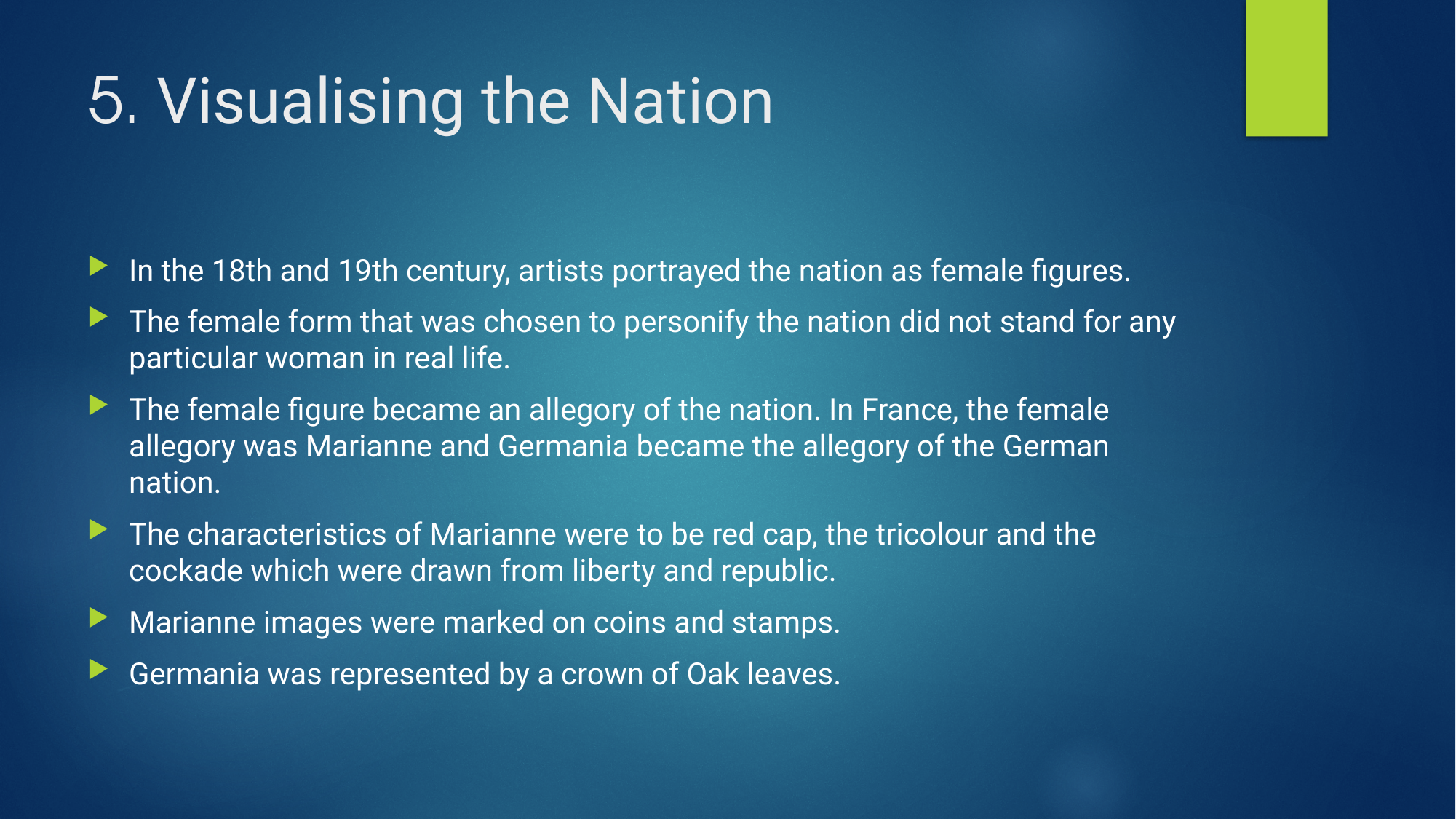

# 5. Visualising the Nation
In the 18th and 19th century, artists portrayed the nation as female figures.
The female form that was chosen to personify the nation did not stand for any particular woman in real life.
The female figure became an allegory of the nation. In France, the female allegory was Marianne and Germania became the allegory of the German nation.
The characteristics of Marianne were to be red cap, the tricolour and the cockade which were drawn from liberty and republic.
Marianne images were marked on coins and stamps.
Germania was represented by a crown of Oak leaves.